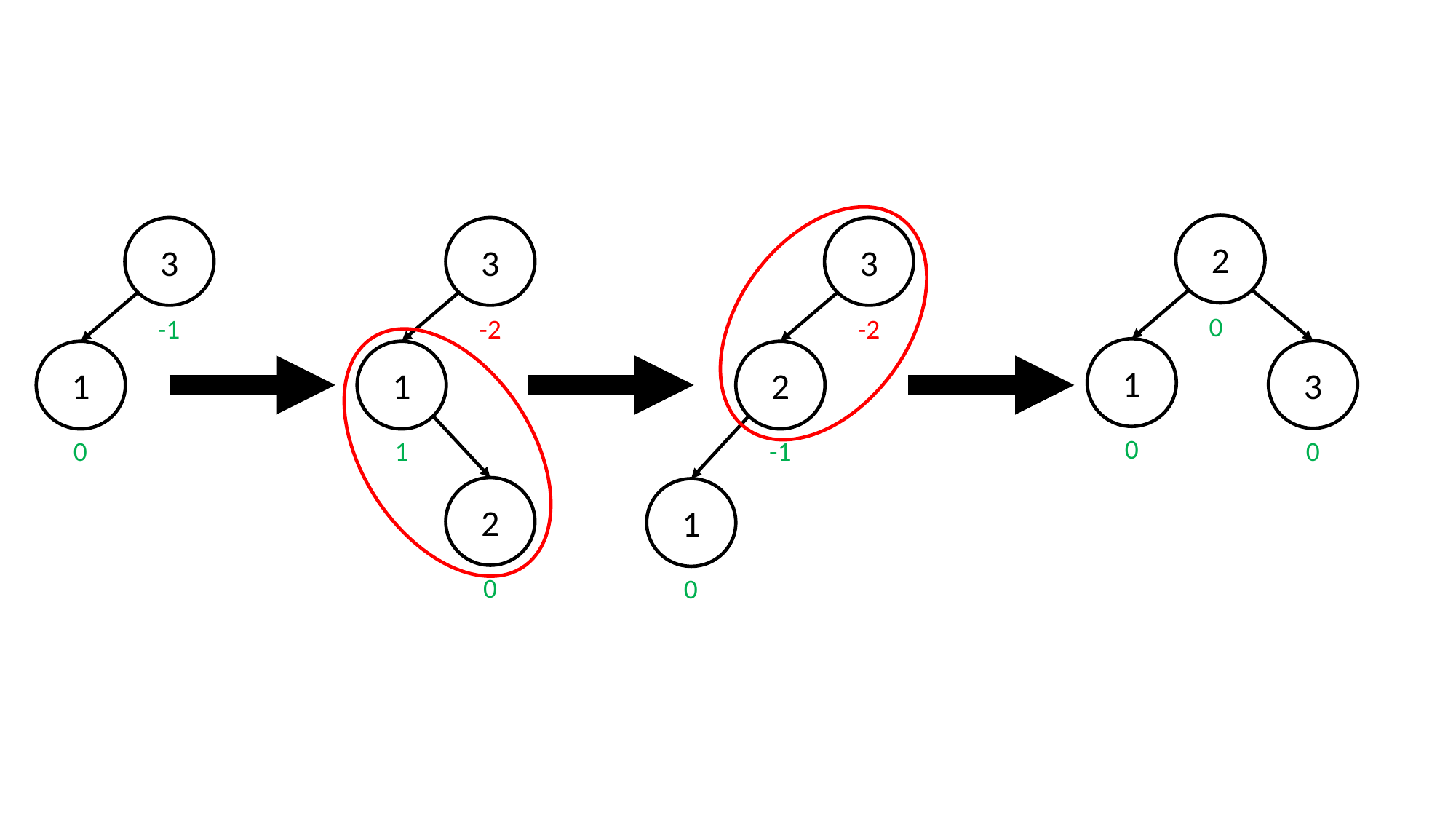

2
3
3
3

0
-1
-2
-2
1
3
2
1
1

0
0
0
1
-1
2
1
0
0